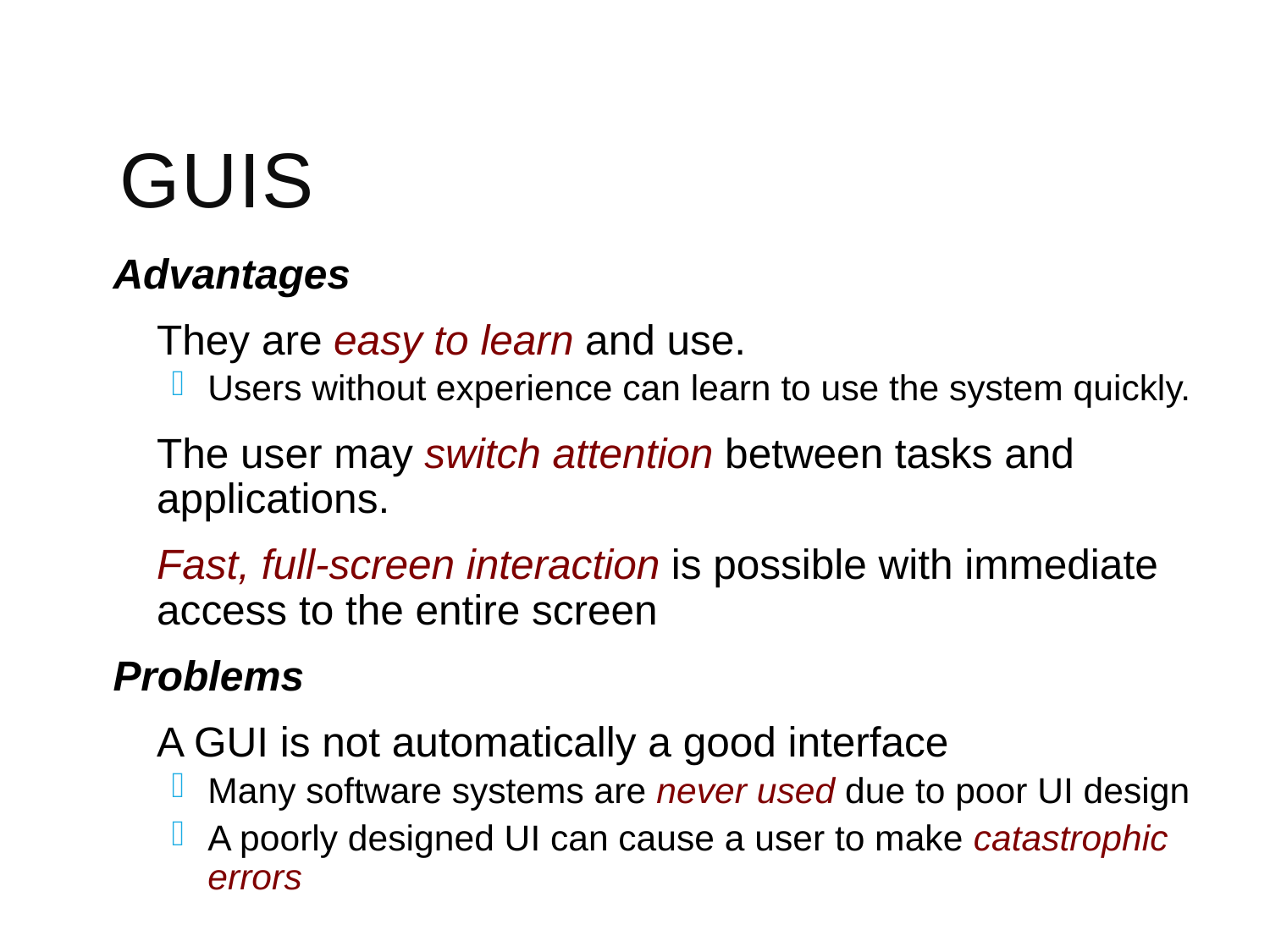

# GUIs
Advantages
They are easy to learn and use.
Users without experience can learn to use the system quickly.
The user may switch attention between tasks and applications.
Fast, full-screen interaction is possible with immediate access to the entire screen
Problems
A GUI is not automatically a good interface
Many software systems are never used due to poor UI design
A poorly designed UI can cause a user to make catastrophic errors